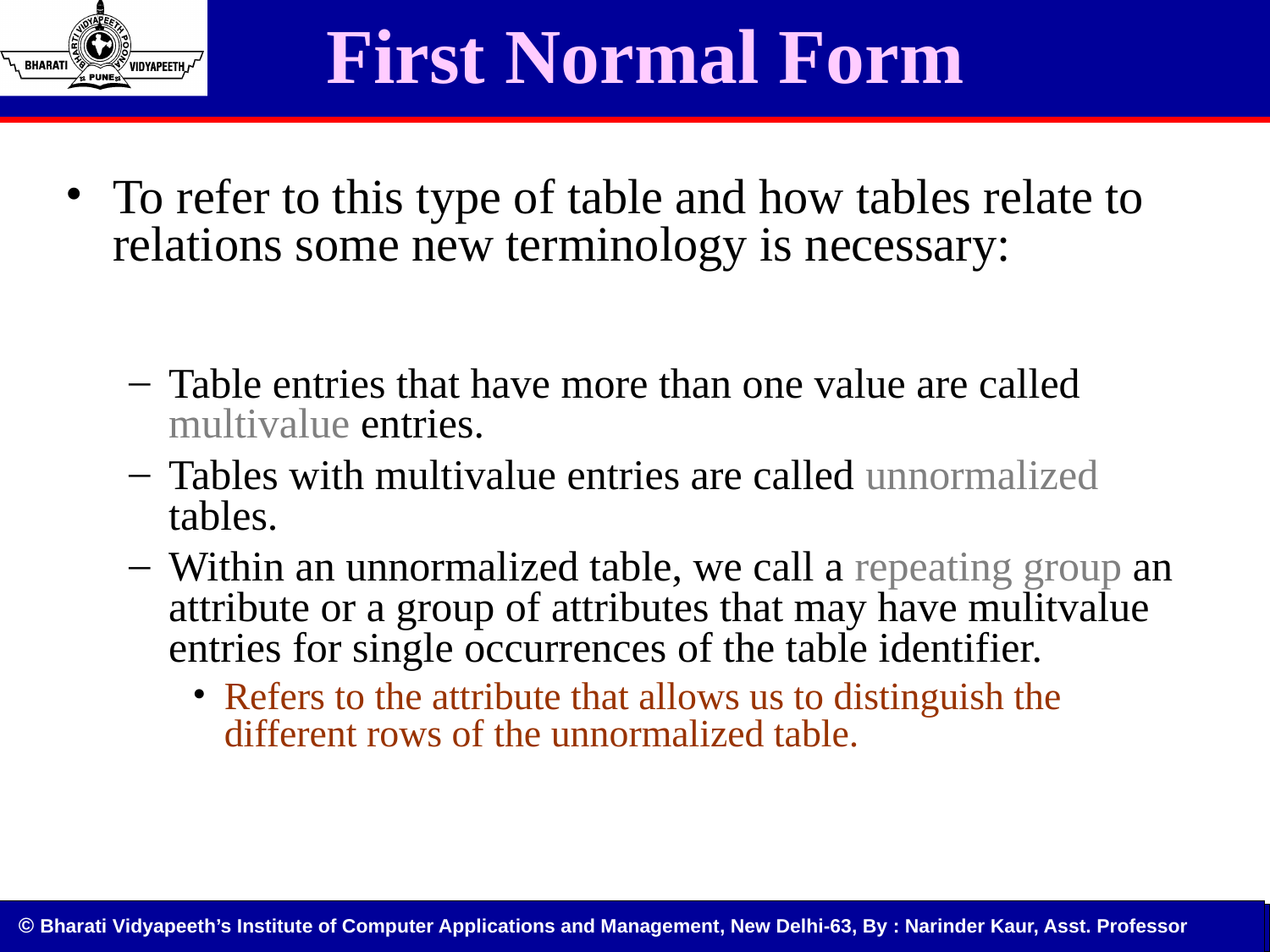

# First Normal Form
To refer to this type of table and how tables relate to relations some new terminology is necessary:

Table entries that have more than one value are called multivalue entries.
Tables with multivalue entries are called unnormalized tables.
Within an unnormalized table, we call a repeating group an attribute or a group of attributes that may have mulitvalue entries for single occurrences of the table identifier.
Refers to the attribute that allows us to distinguish the different rows of the unnormalized table.